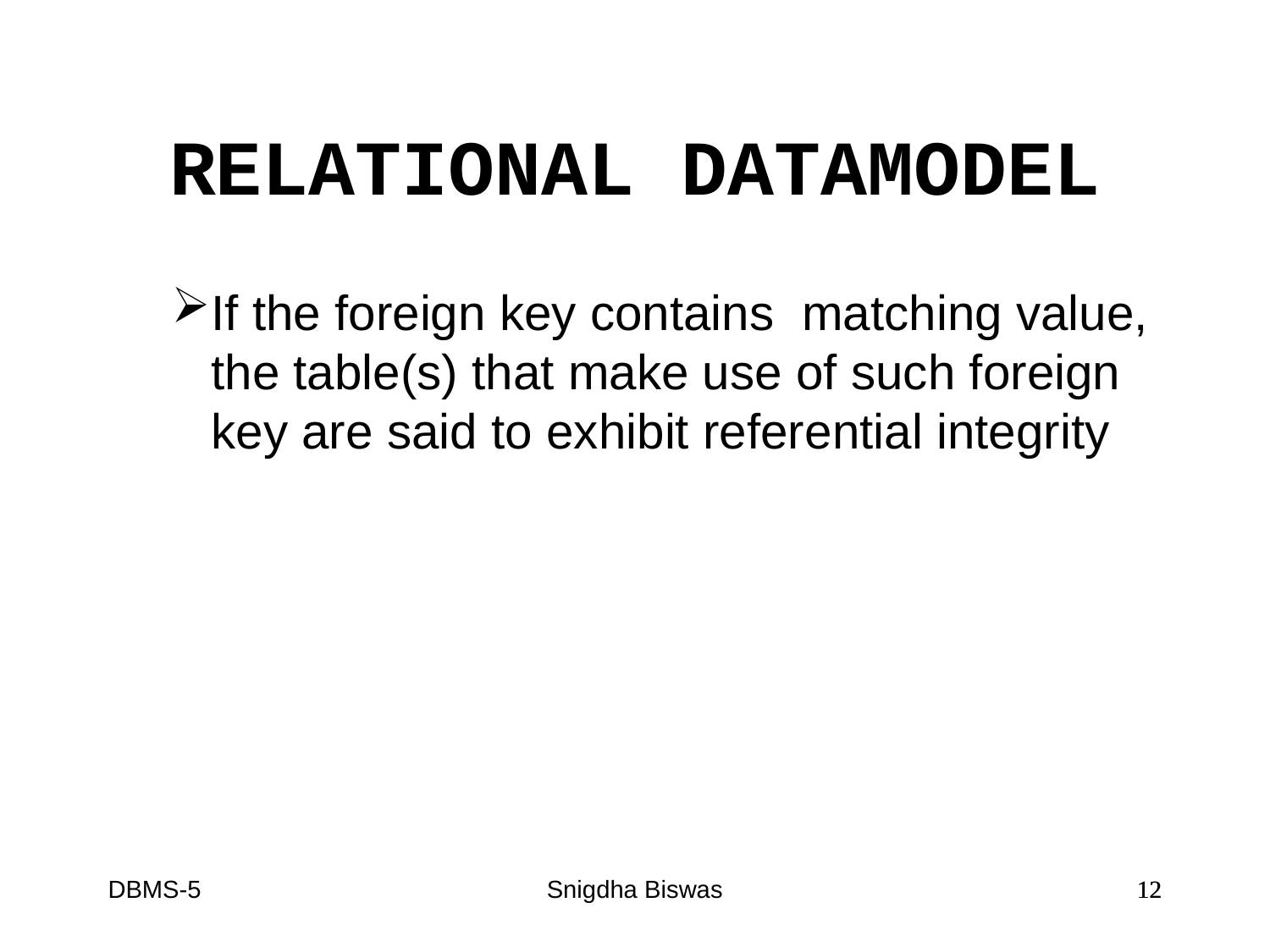

# RELATIONAL DATAMODEL
If the foreign key contains  matching value, the table(s) that make use of such foreign key are said to exhibit referential integrity
DBMS-5
Snigdha Biswas
12
12